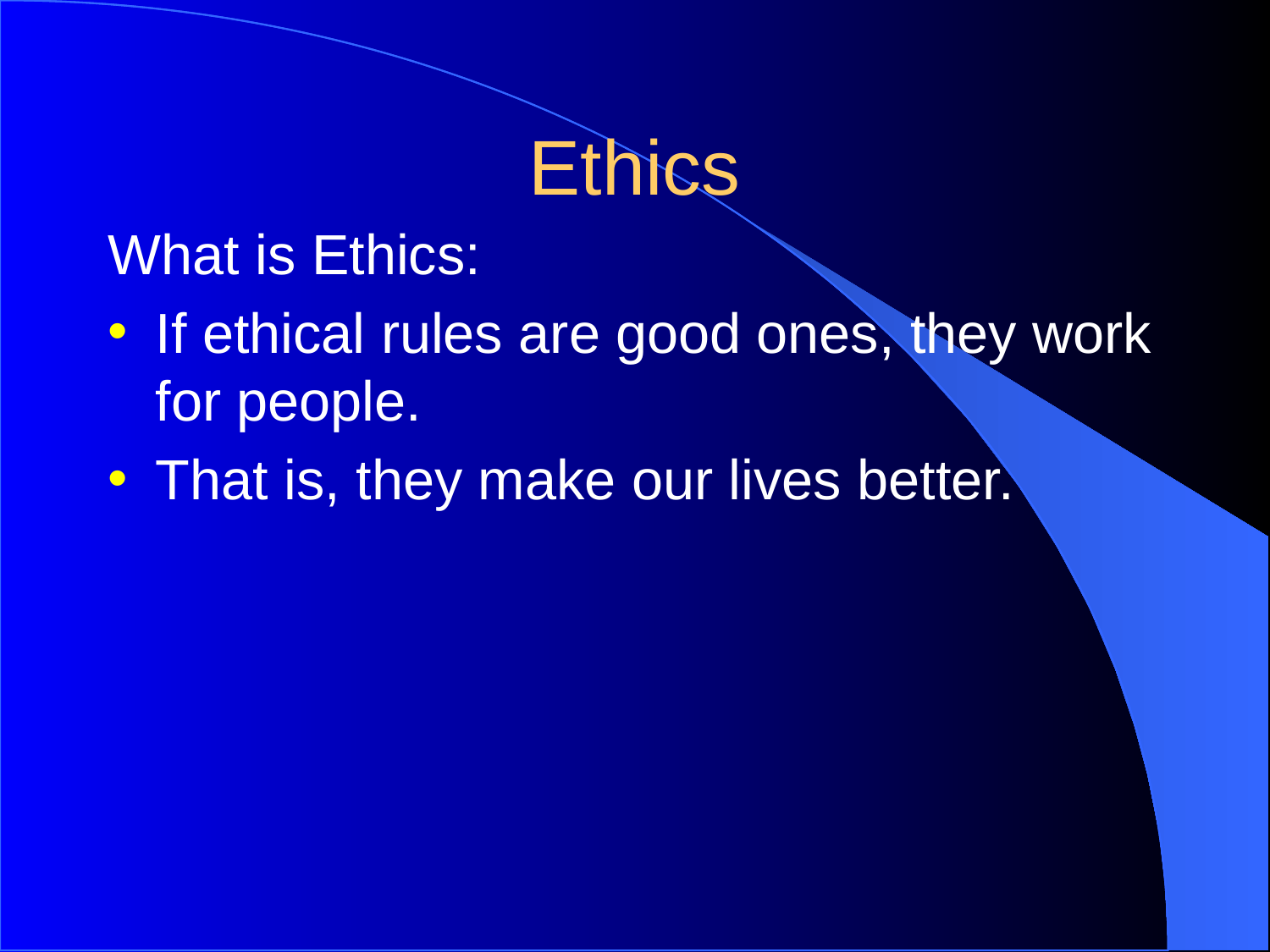

# Ethics
What is Ethics:
If ethical rules are good ones, they work for people.
That is, they make our lives better.